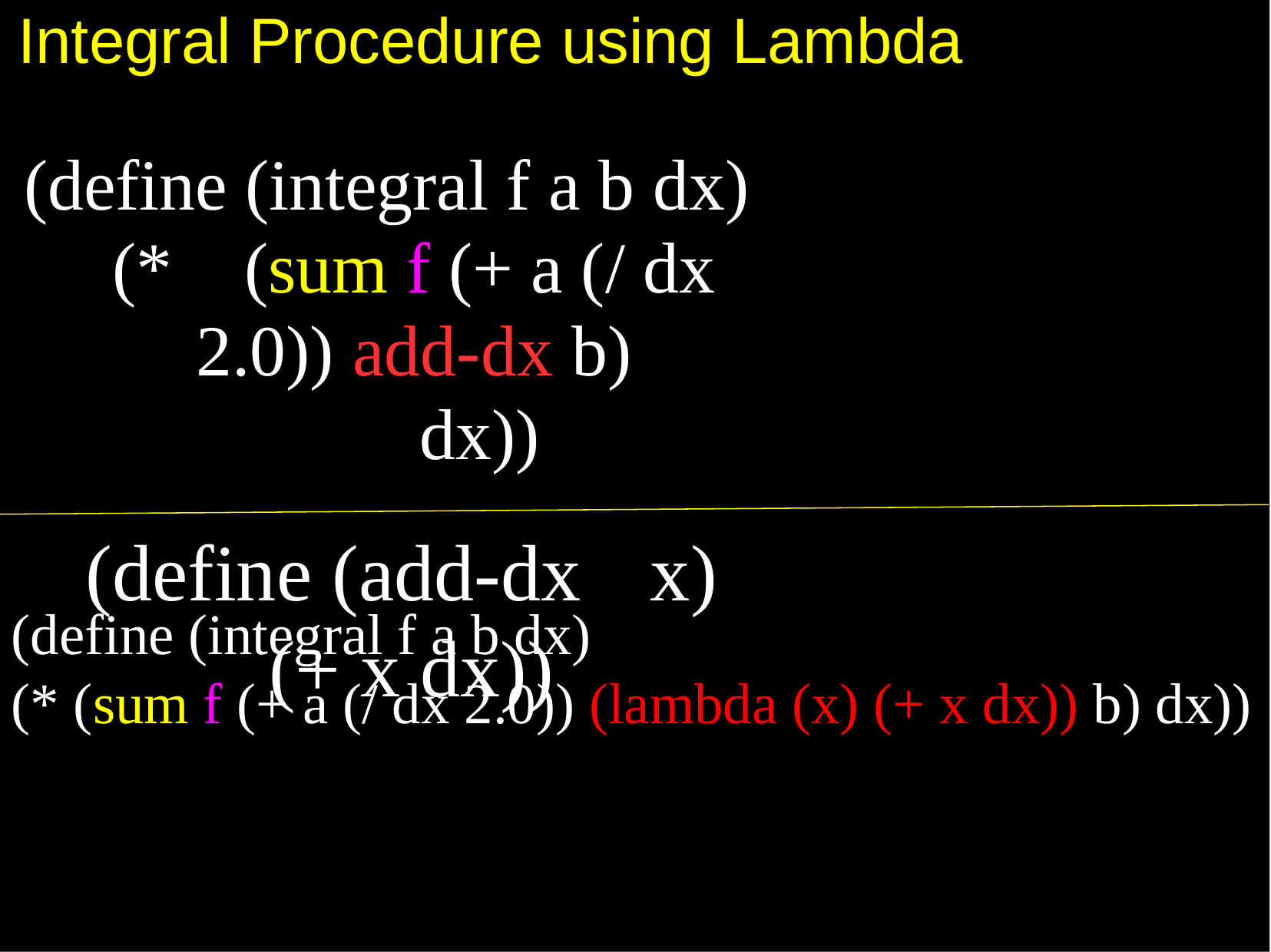

# Integral Procedure using Lambda
(define (integral f	a b dx)
(*	(sum f (+ a (/ dx 2.0)) add-dx b)	dx))
(define (add-dx	x)	(+ x dx))
(define (integral f a b dx)
(* (sum f (+ a (/ dx 2.0)) (lambda (x) (+ x dx)) b) dx))